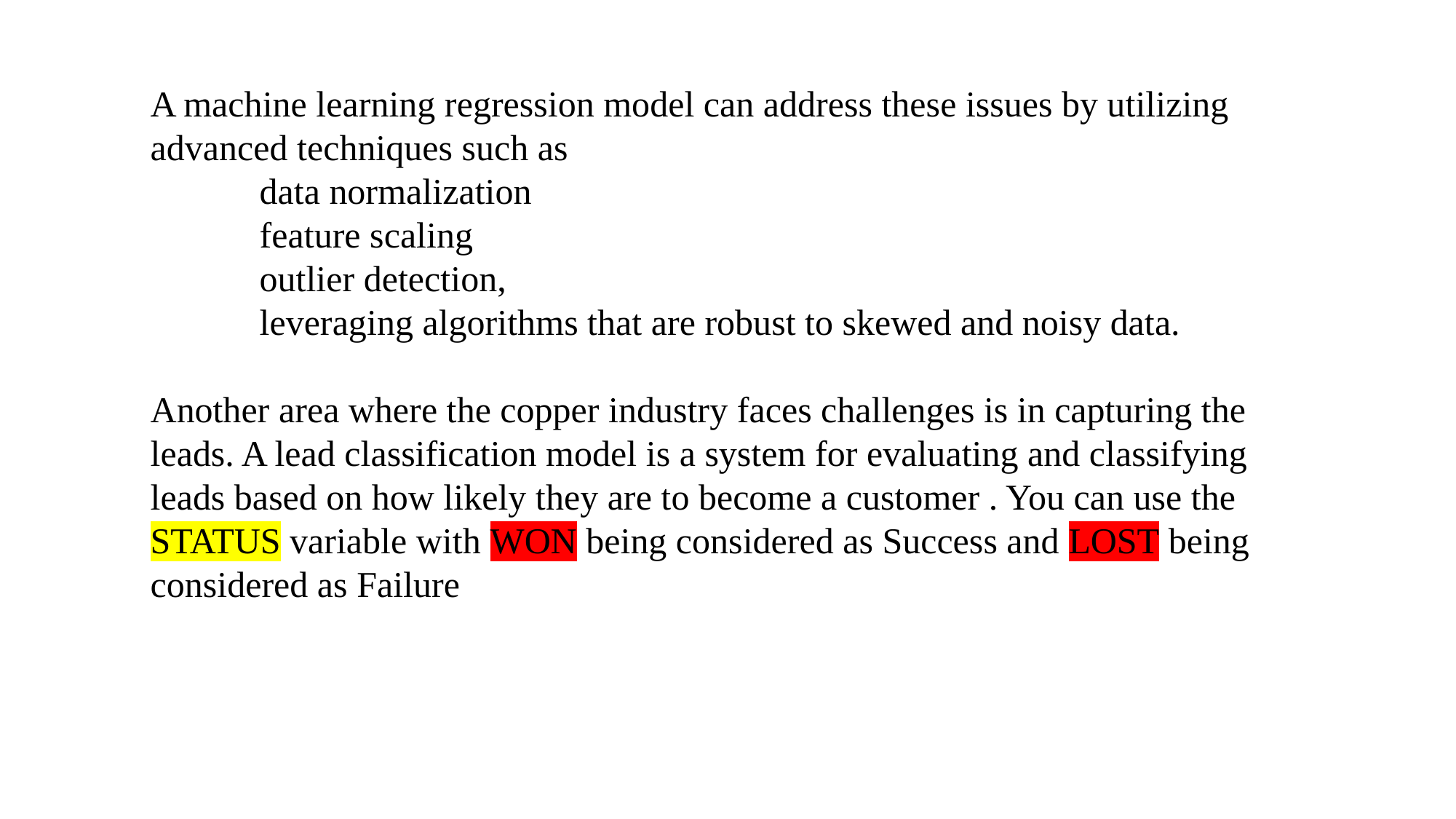

A machine learning regression model can address these issues by utilizing advanced techniques such as
	data normalization
	feature scaling
            outlier detection,
 	leveraging algorithms that are robust to skewed and noisy data.

Another area where the copper industry faces challenges is in capturing the leads. A lead classification model is a system for evaluating and classifying leads based on how likely they are to become a customer . You can use the STATUS variable with WON being considered as Success and LOST being considered as Failure